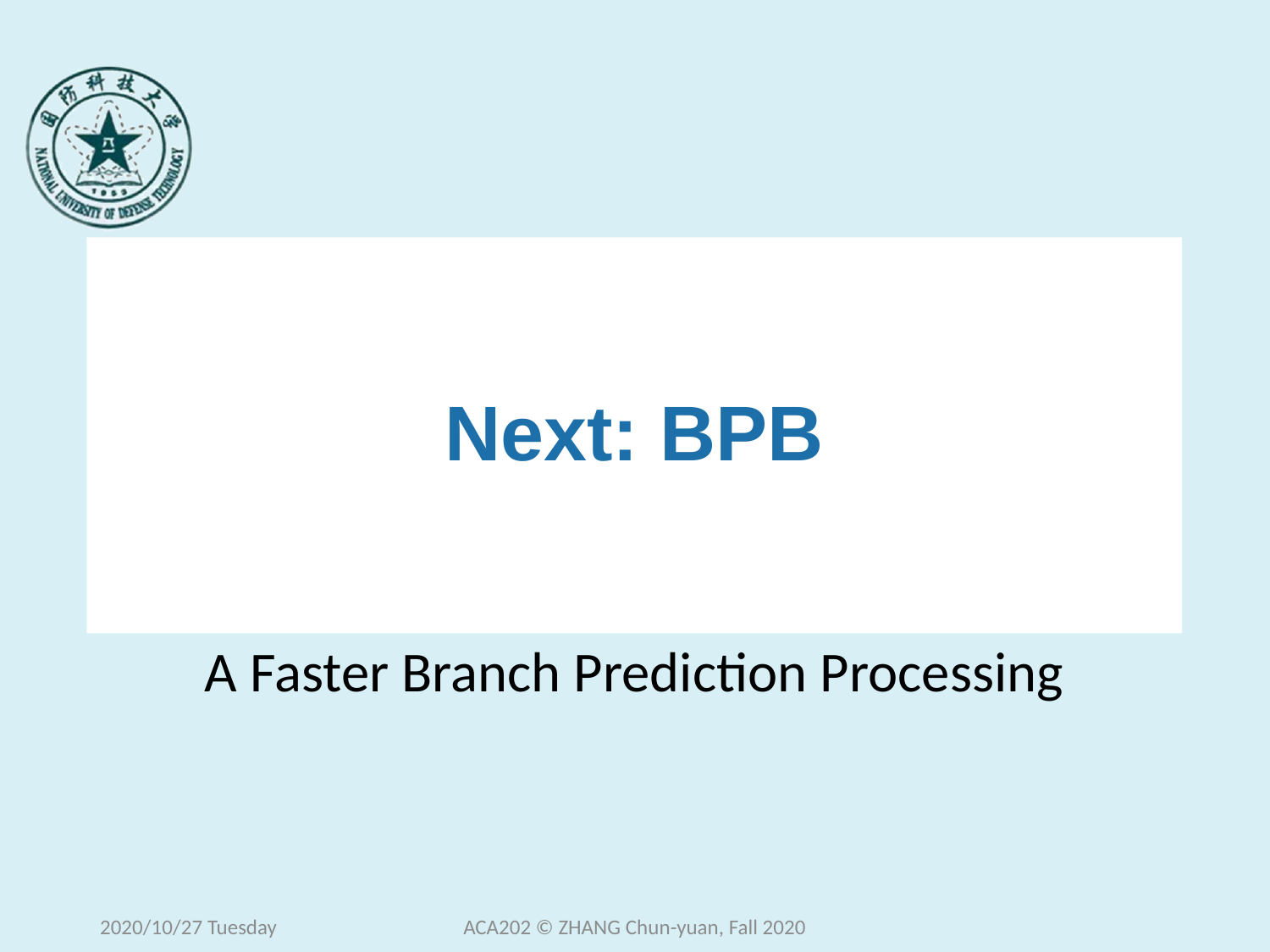

# Next: BPB
A Faster Branch Prediction Processing
2020/10/27 Tuesday
ACA202 © ZHANG Chun-yuan, Fall 2020
43